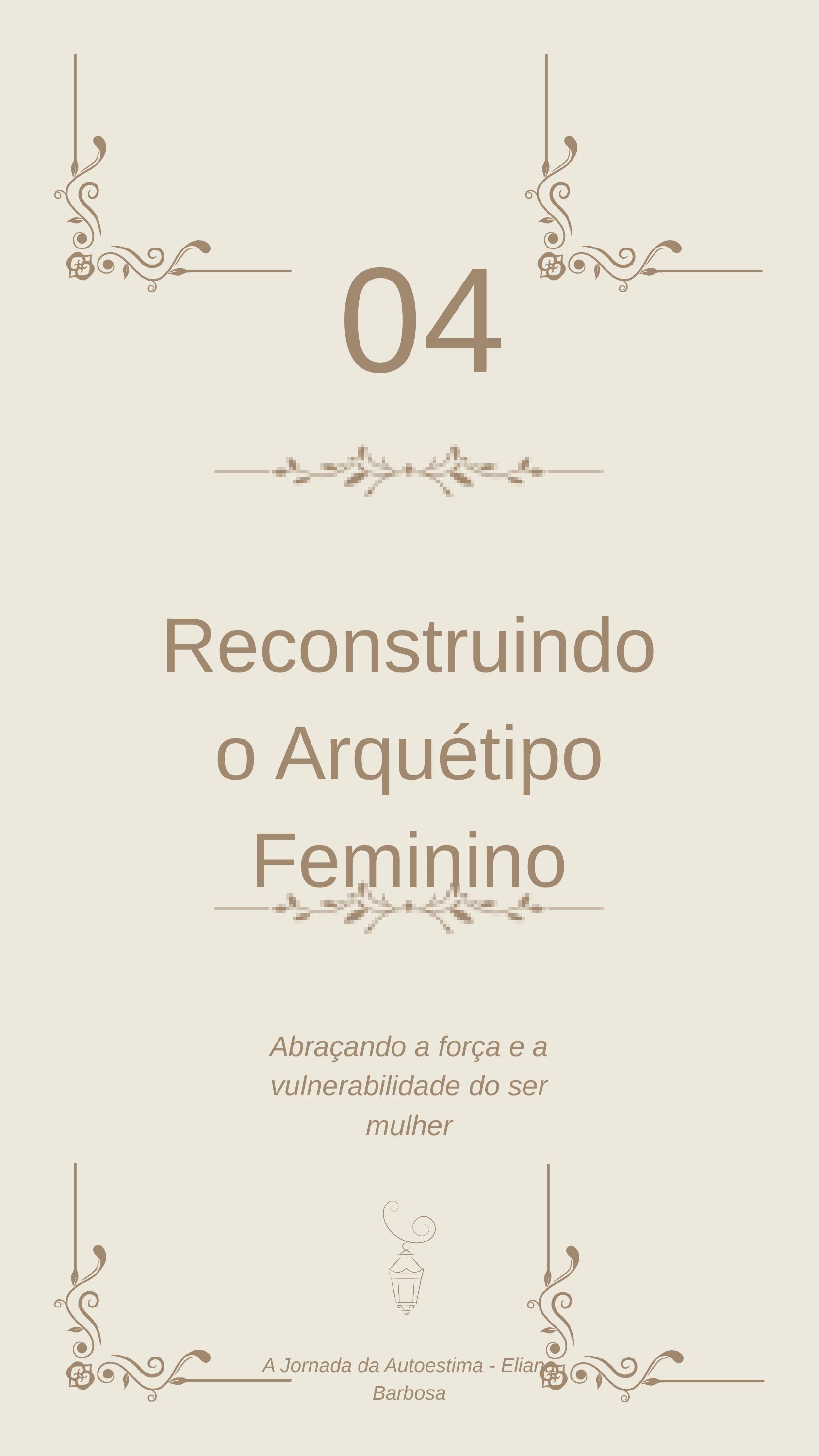

04

Reconstruindo o Arquétipo Feminino

Abraçando a força e a vulnerabilidade do ser mulher

A Jornada da Autoestima - Eliana Barbosa